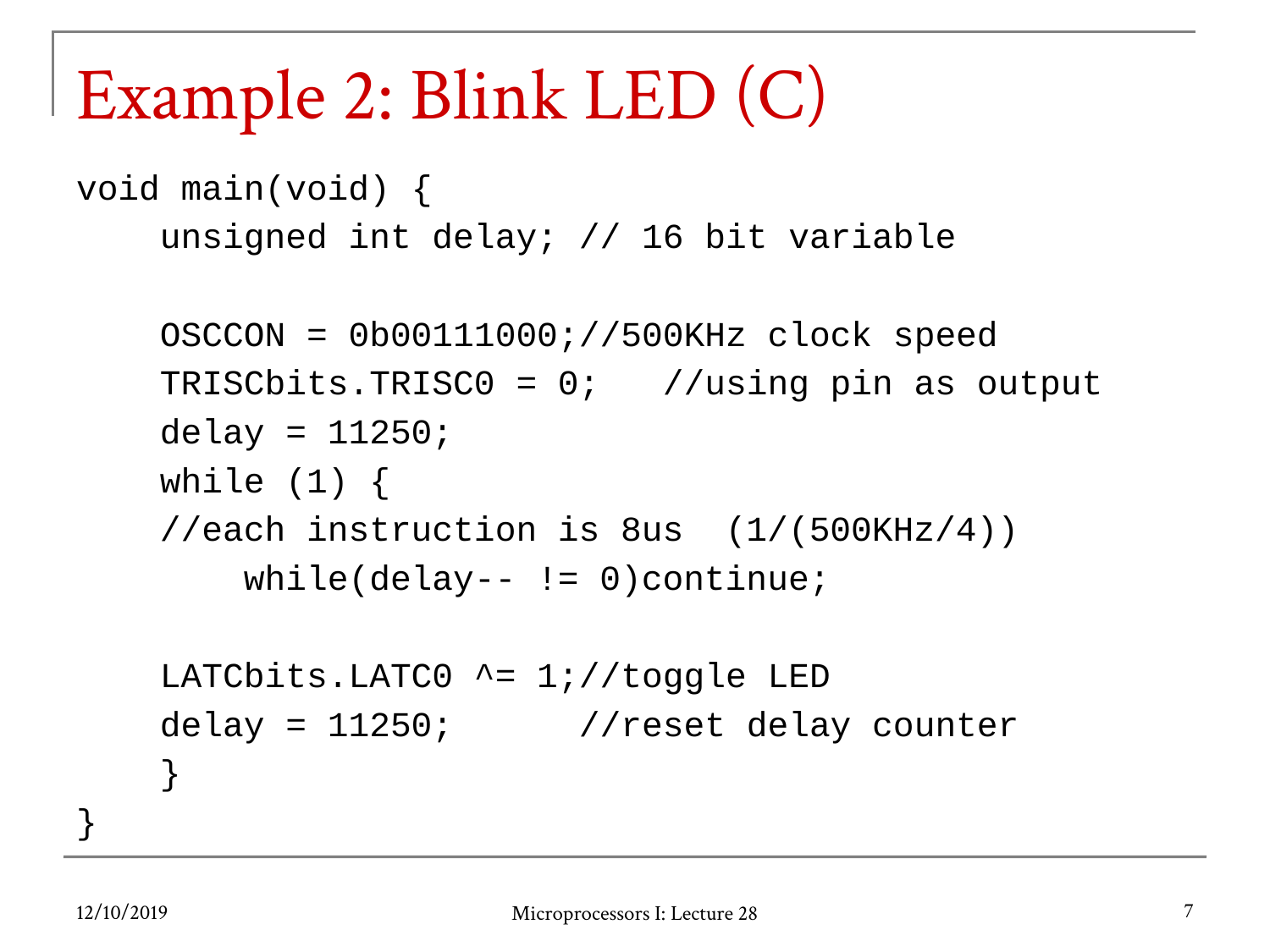

# Example 2: Blink LED (C)
void main(void) {
    unsigned int delay;	// 16 bit variable

    OSCCON = 0b00111000;	//500KHz clock speed
    TRISCbits.TRISC0 = 0;	//using pin as output
    delay = 11250;
    while (1) {
	//each instruction is 8us  (1/(500KHz/4))
     	while(delay-- != 0)continue;

	LATCbits.LATC0 ^= 1;	//toggle LED
  	delay = 11250;		//reset delay counter
    }
}
12/10/2019
7
Microprocessors I: Lecture 28